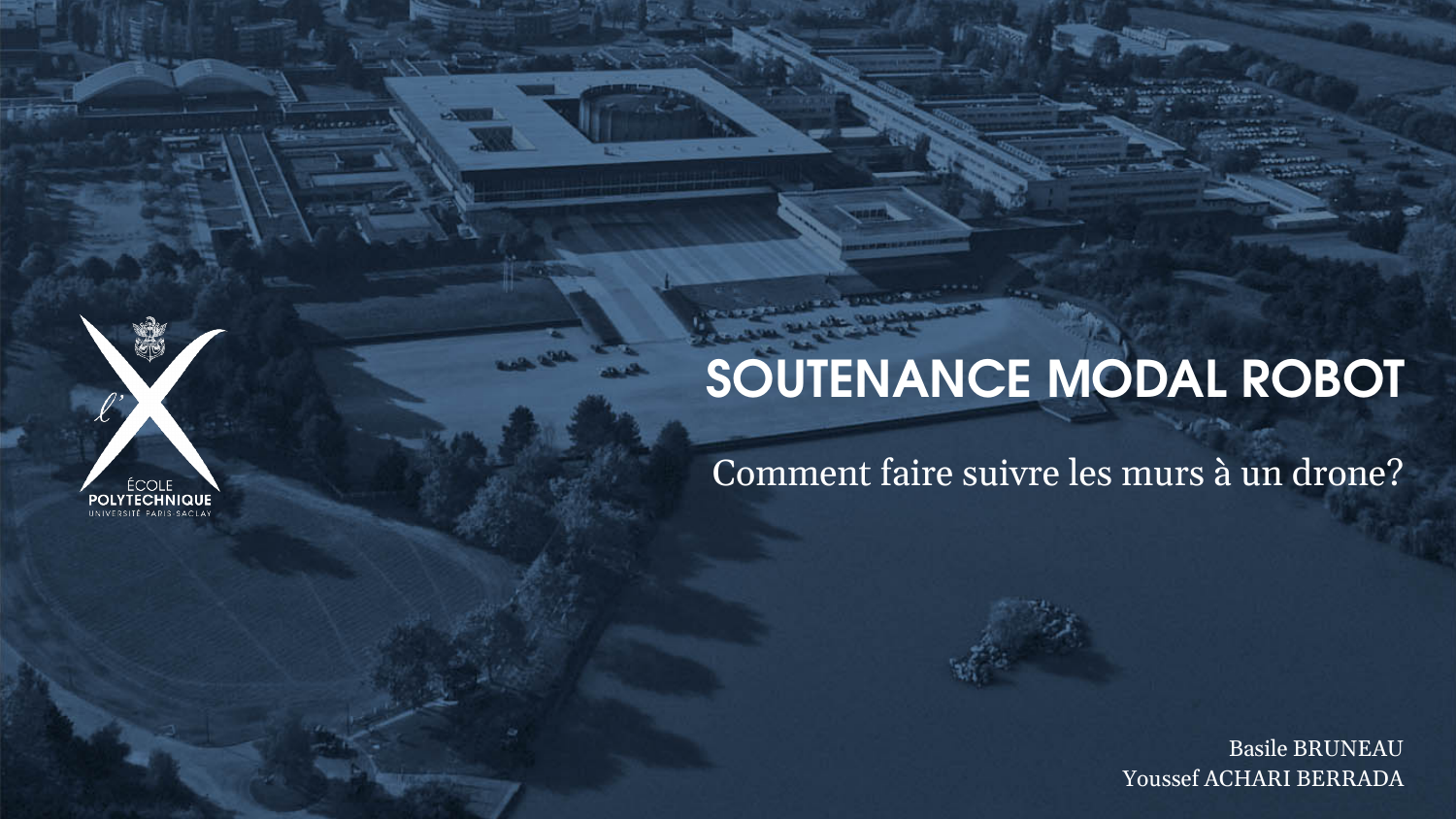

# Soutenance modal Robot

Comment faire suivre les murs à un drone?

Basile BRUNEAU
Youssef ACHARI BERRADA